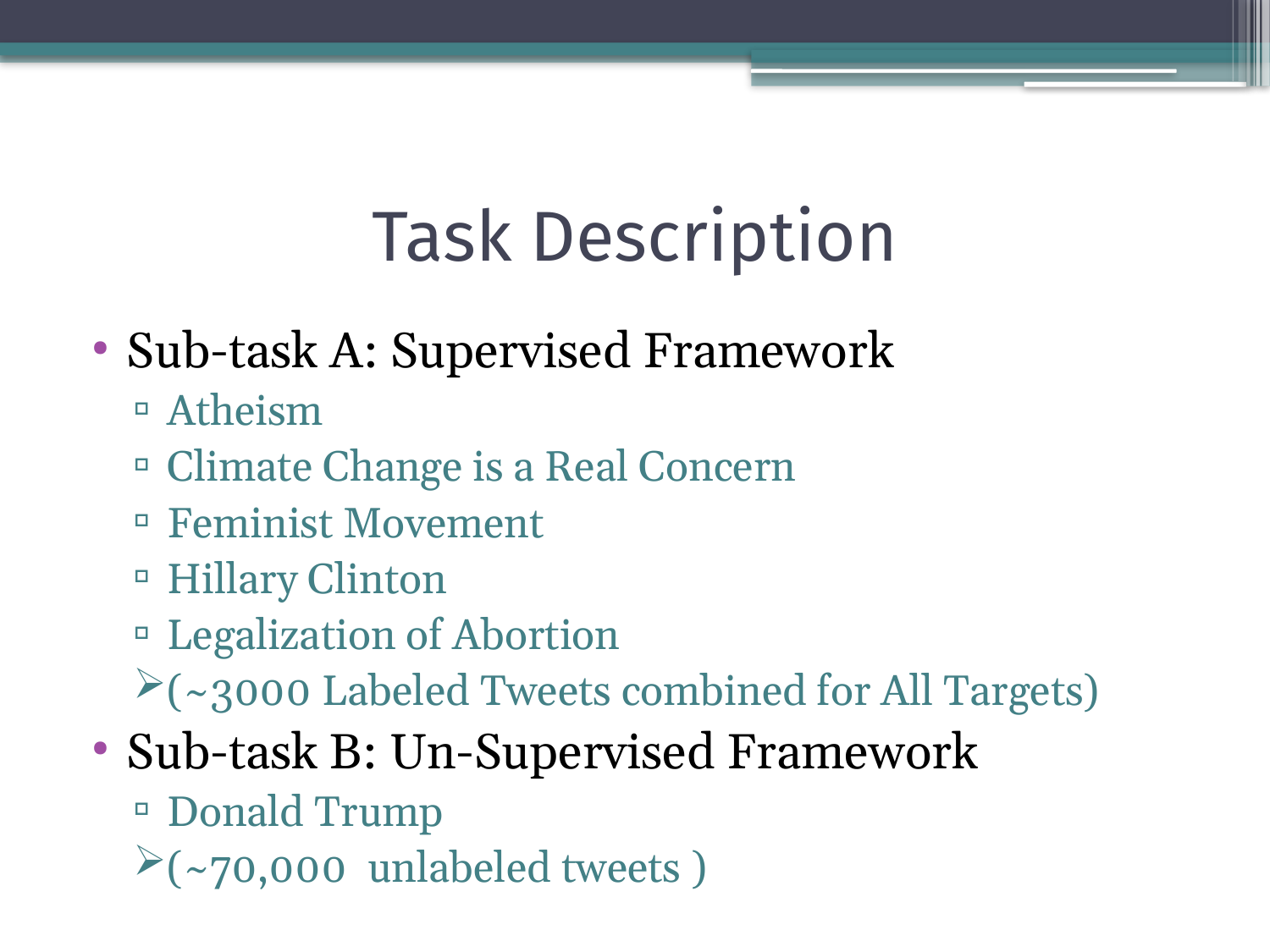

# Task Description
Sub-task A: Supervised Framework
Atheism
Climate Change is a Real Concern
Feminist Movement
Hillary Clinton
Legalization of Abortion
(~3000 Labeled Tweets combined for All Targets)
Sub-task B: Un-Supervised Framework
Donald Trump
(~70,000  unlabeled tweets )